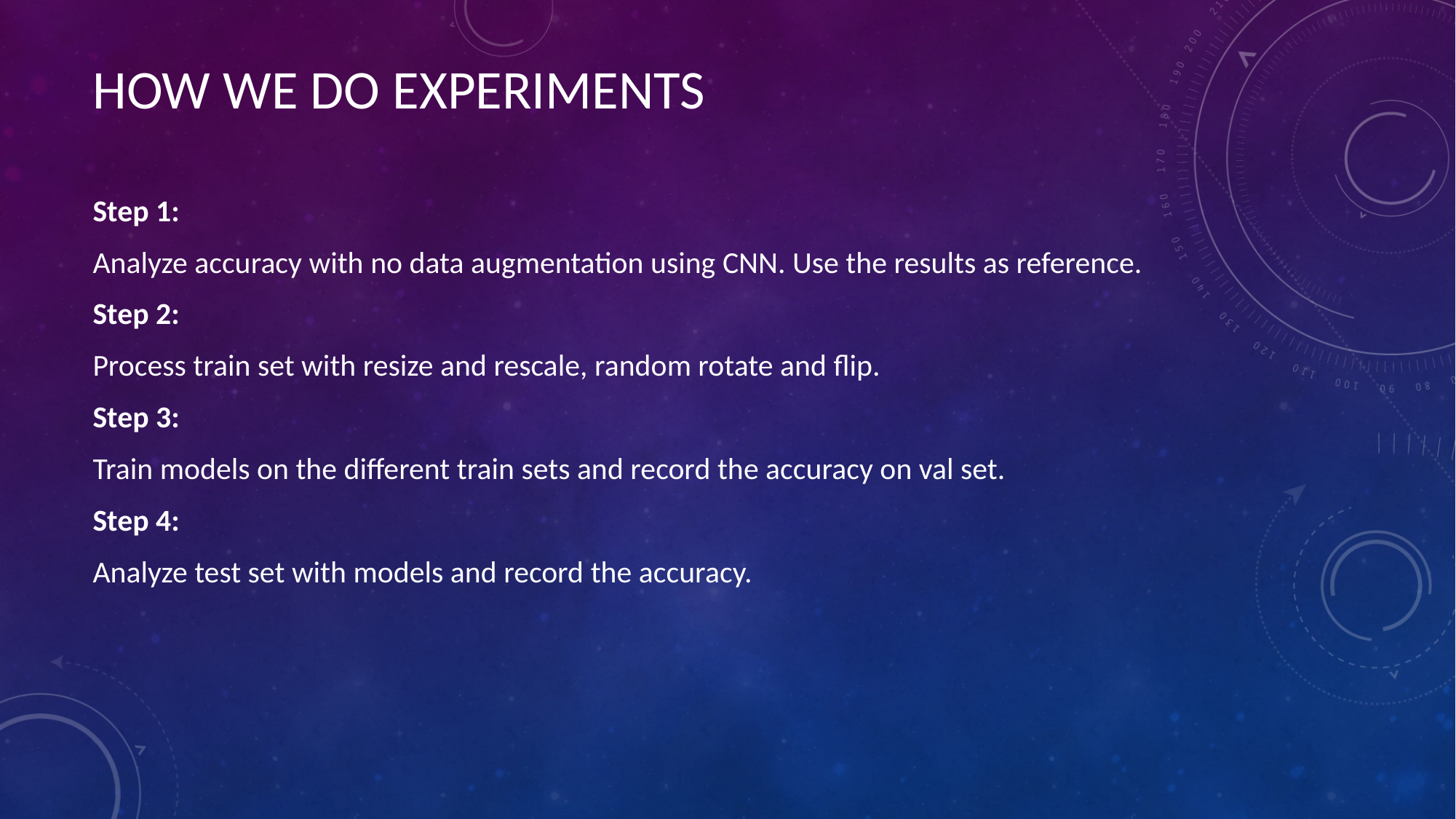

# How we do experiments
Step 1:
Analyze accuracy with no data augmentation using CNN. Use the results as reference.
Step 2:
Process train set with resize and rescale, random rotate and flip.
Step 3:
Train models on the different train sets and record the accuracy on val set.
Step 4:
Analyze test set with models and record the accuracy.